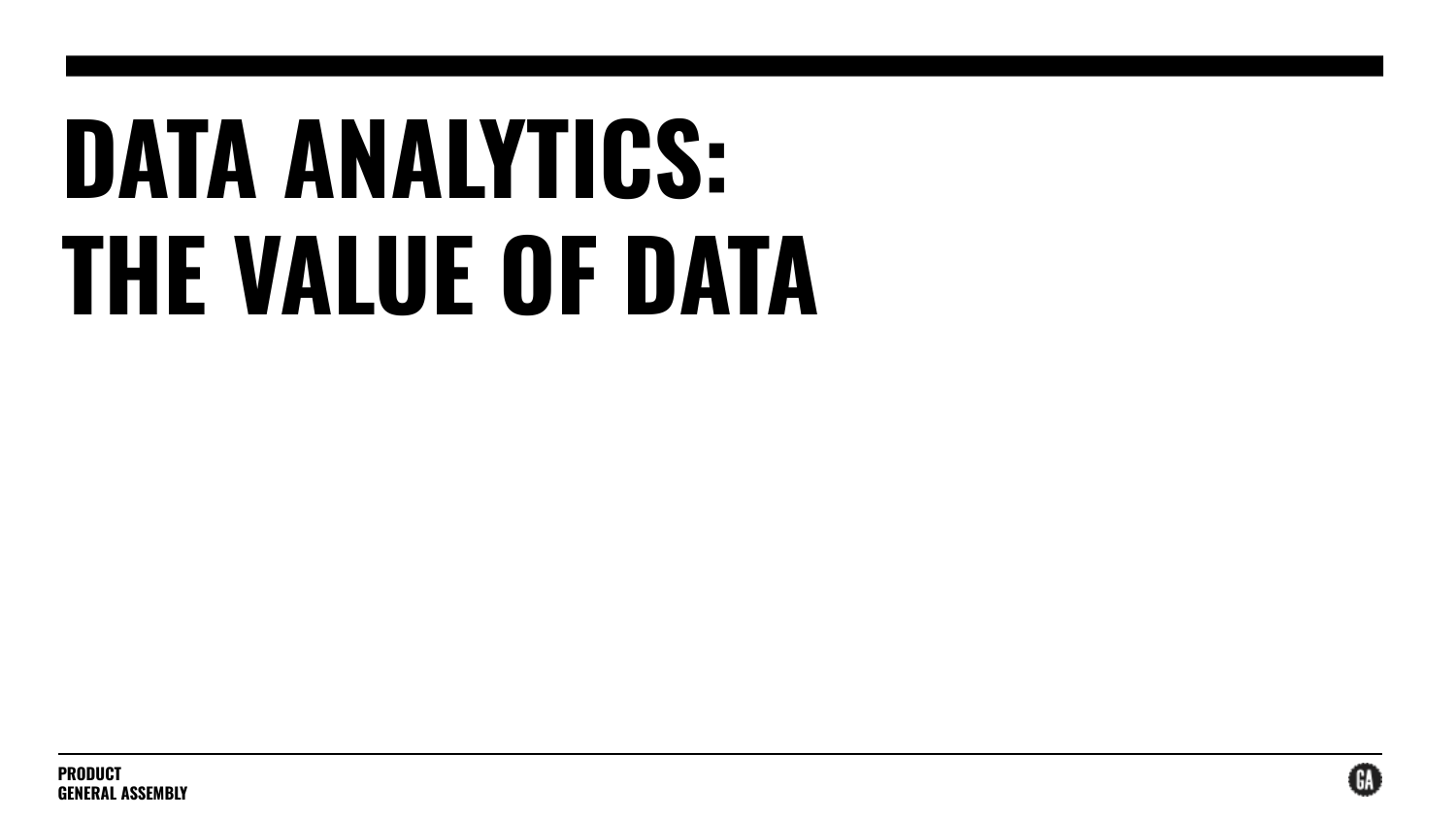

# DATA ANALYTICS:
THE VALUE OF DATA